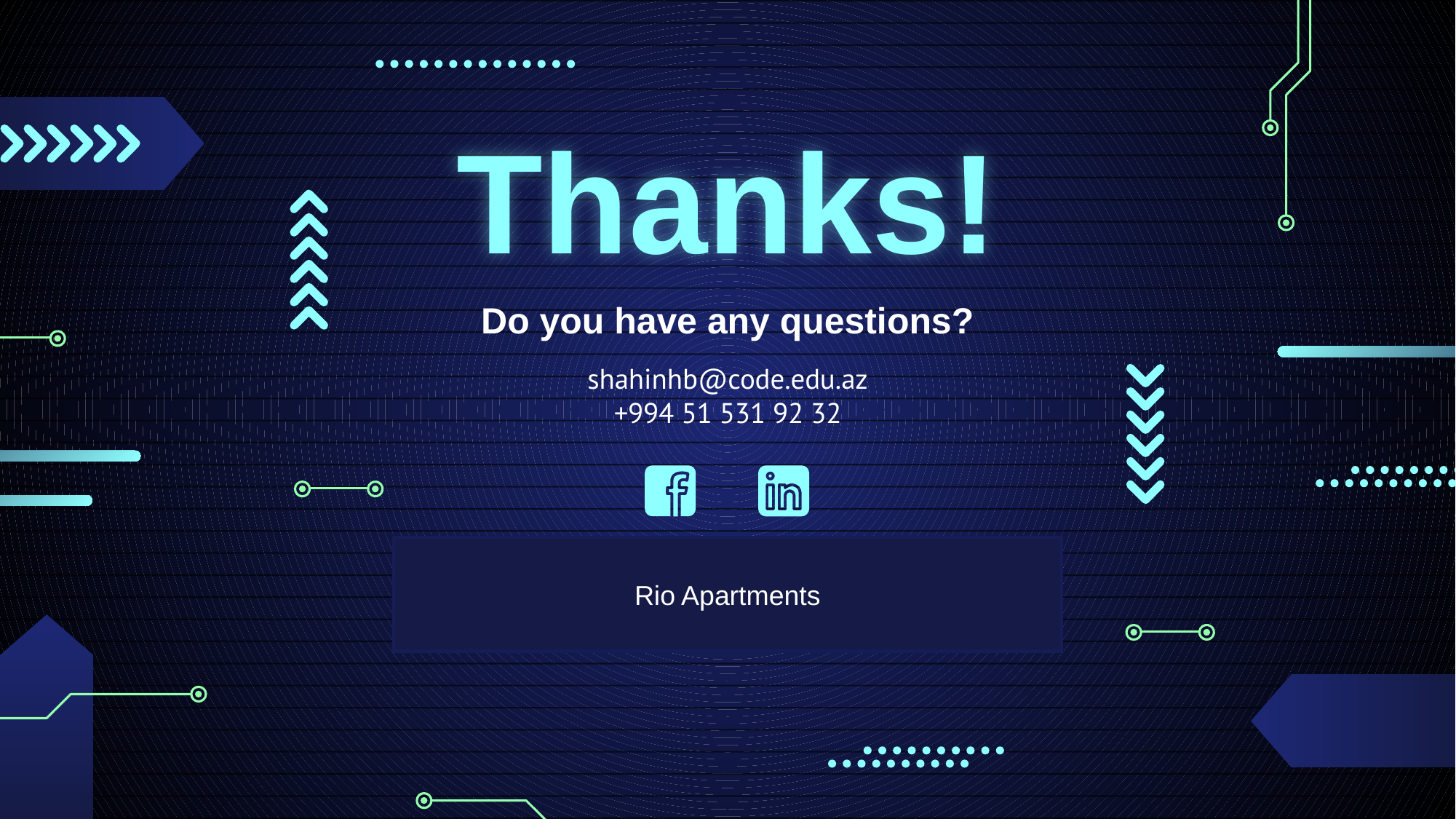

# Thanks!

Do you have any questions?
shahinhb@code.edu.az
+994 51 531 92 32

Rio Apartments